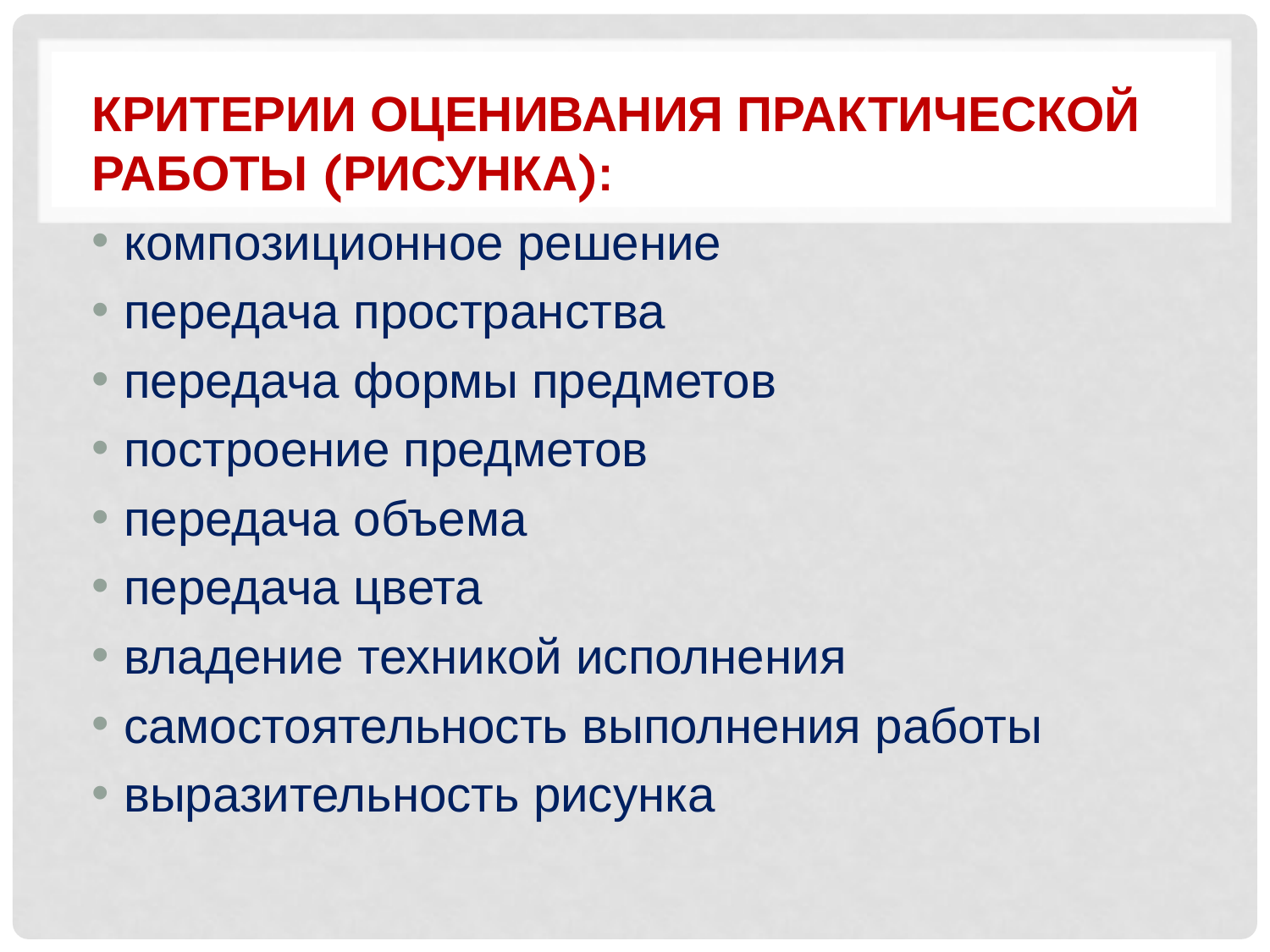

#
КРИТЕРИИ ОЦЕНИВАНИЯ ПРАКТИЧЕСКОЙ РАБОТЫ (РИСУНКА):
композиционное решение
передача пространства
передача формы предметов
построение предметов
передача объема
передача цвета
владение техникой исполнения
самостоятельность выполнения работы
выразительность рисунка